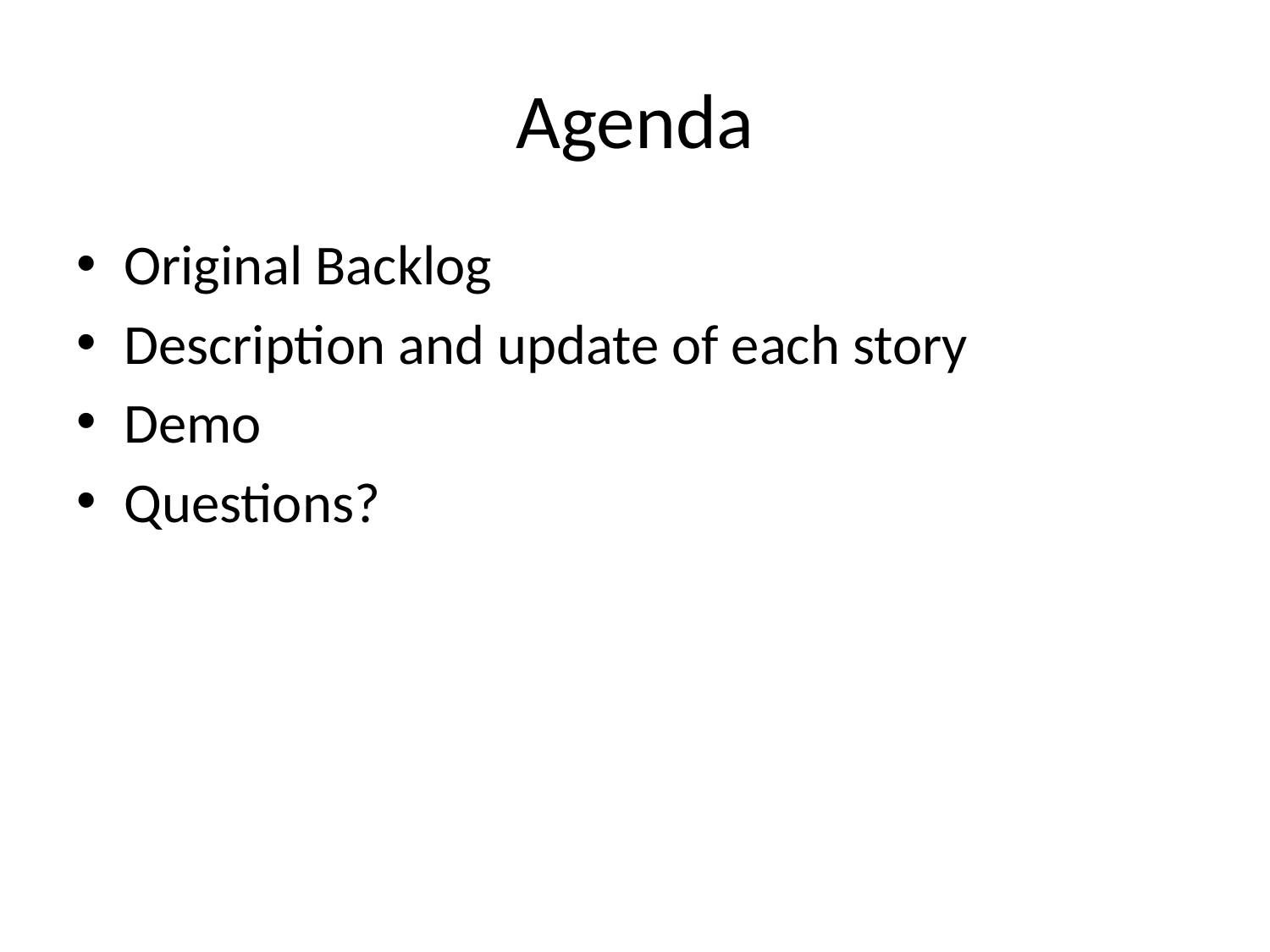

# Agenda
Original Backlog
Description and update of each story
Demo
Questions?